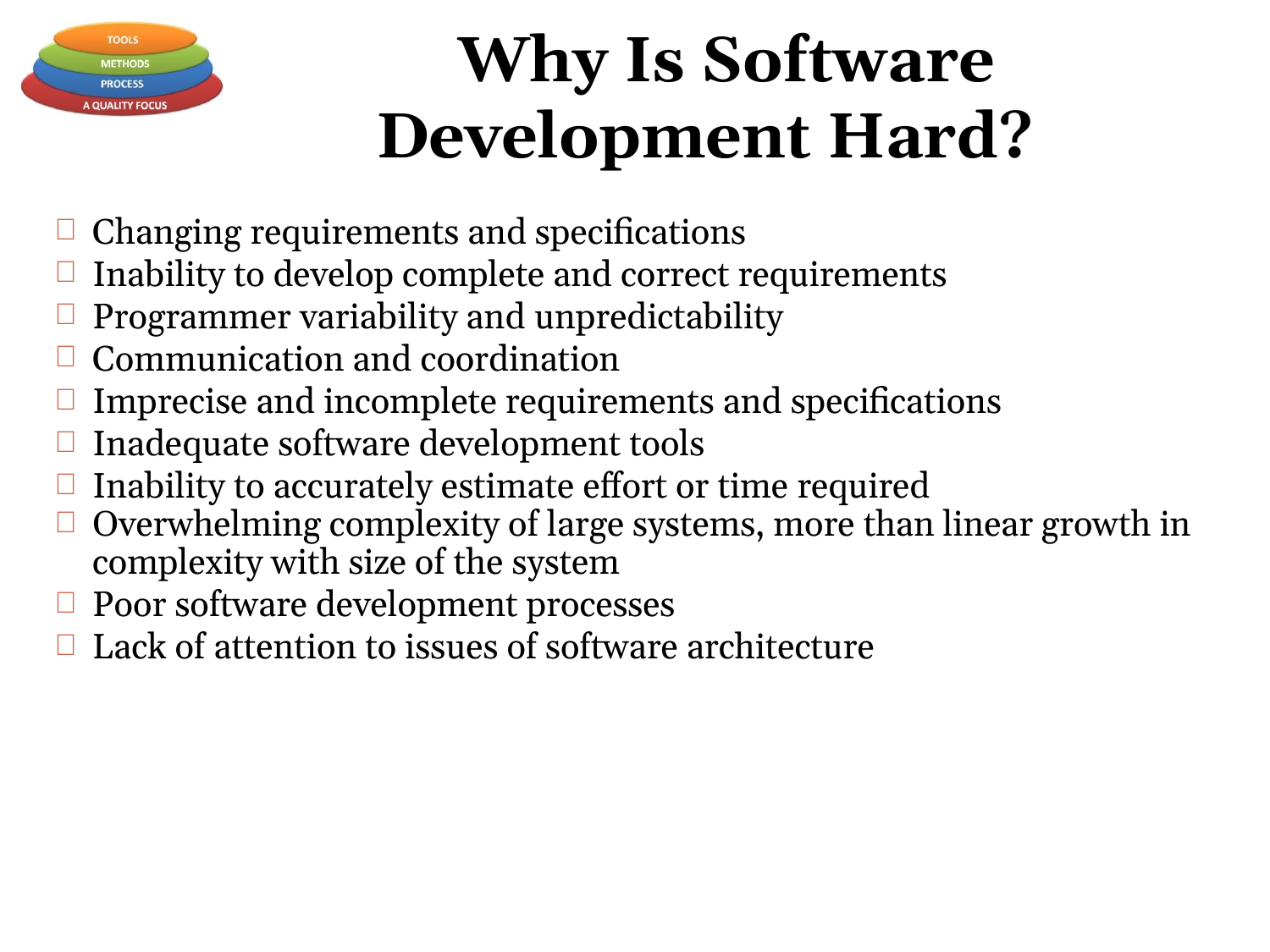

# Why Is Software  Development Hard?

Changing requirements and specifications
Inability to develop complete and correct requirements
Programmer variability and unpredictability
Communication and coordination
Imprecise and incomplete requirements and specifications
Inadequate software development tools
Inability to accurately estimate effort or time required
Overwhelming complexity of large systems, more than linear growth in
complexity with size of the system
Poor software development processes
Lack of attention to issues of software architecture